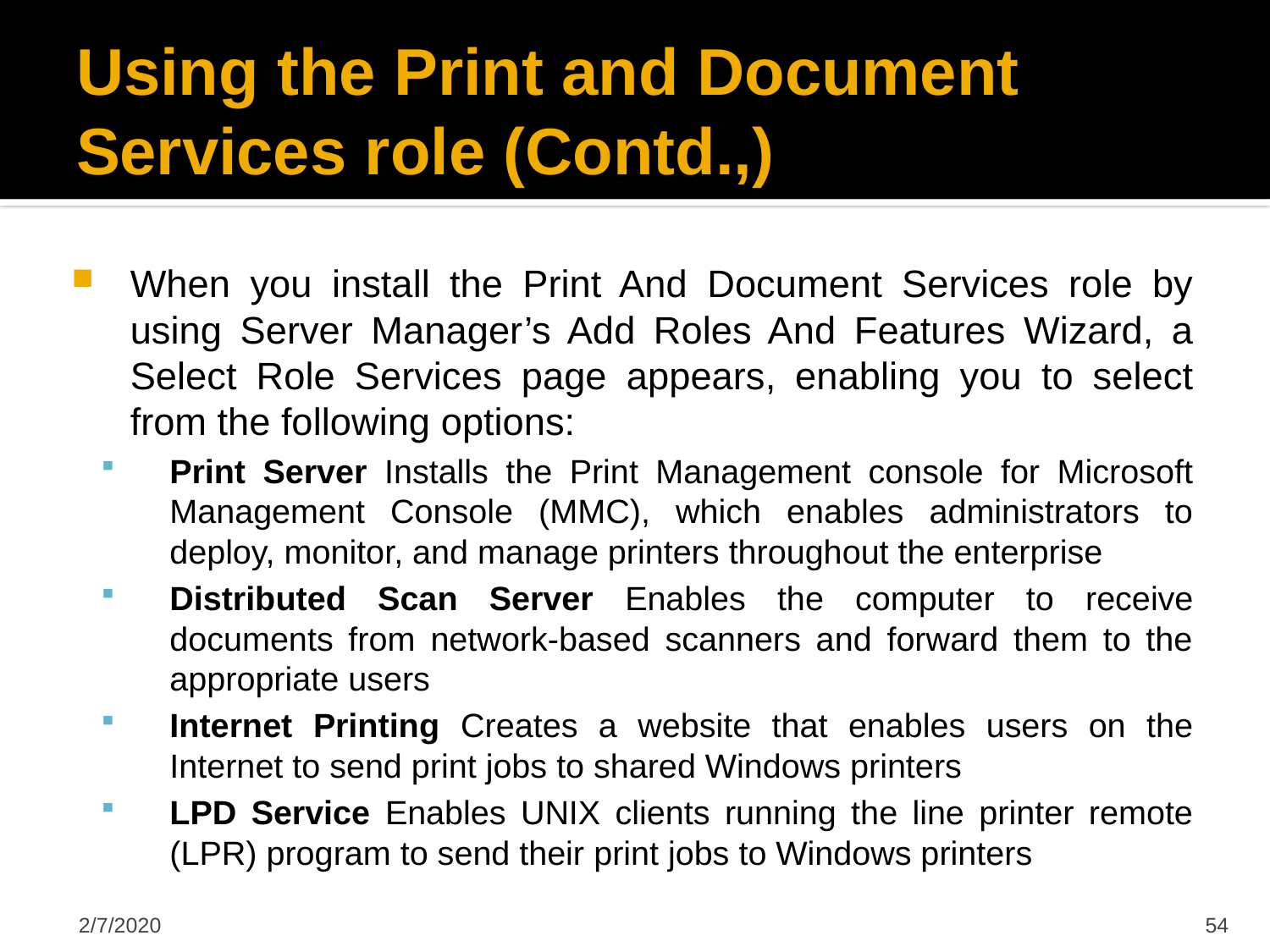

# Using the Print and Document Services role (Contd.,)
When you install the Print And Document Services role by using Server Manager’s Add Roles And Features Wizard, a Select Role Services page appears, enabling you to select from the following options:
Print Server Installs the Print Management console for Microsoft Management Console (MMC), which enables administrators to deploy, monitor, and manage printers throughout the enterprise
Distributed Scan Server Enables the computer to receive documents from network-based scanners and forward them to the appropriate users
Internet Printing Creates a website that enables users on the Internet to send print jobs to shared Windows printers
LPD Service Enables UNIX clients running the line printer remote (LPR) program to send their print jobs to Windows printers

2/7/2020
54